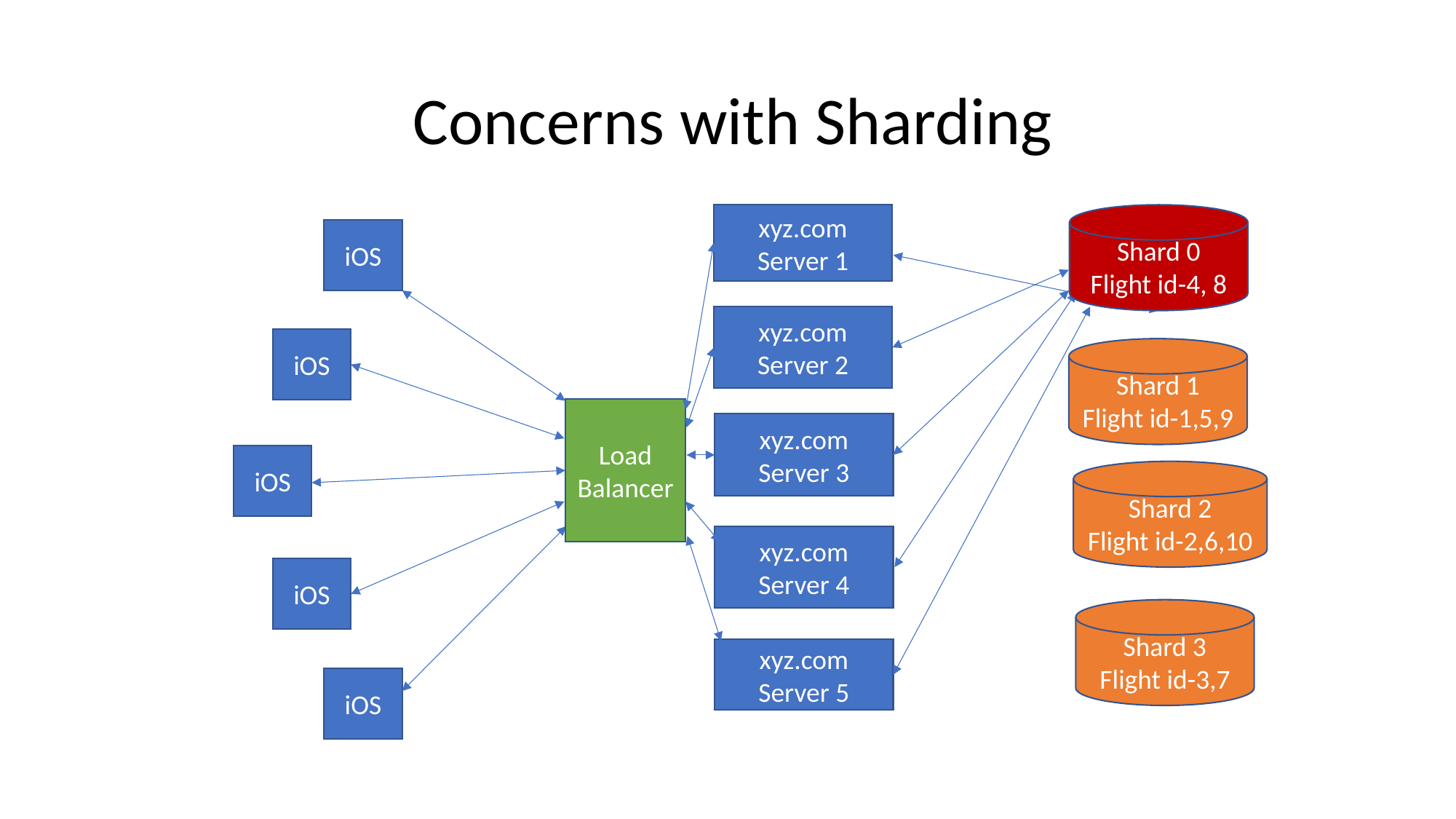

# Concerns with Sharding

xyz.com
Server 1
Shard 0
Flight id-4, 8
iOS
xyz.com
Server 2
iOS
Shard 1
Flight id-1,5,9
Load Balancer
xyz.com
Server 3
iOS
Shard 2
Flight id-2,6,10
xyz.com
Server 4
iOS
Shard 3
Flight id-3,7
xyz.com
Server 5
iOS